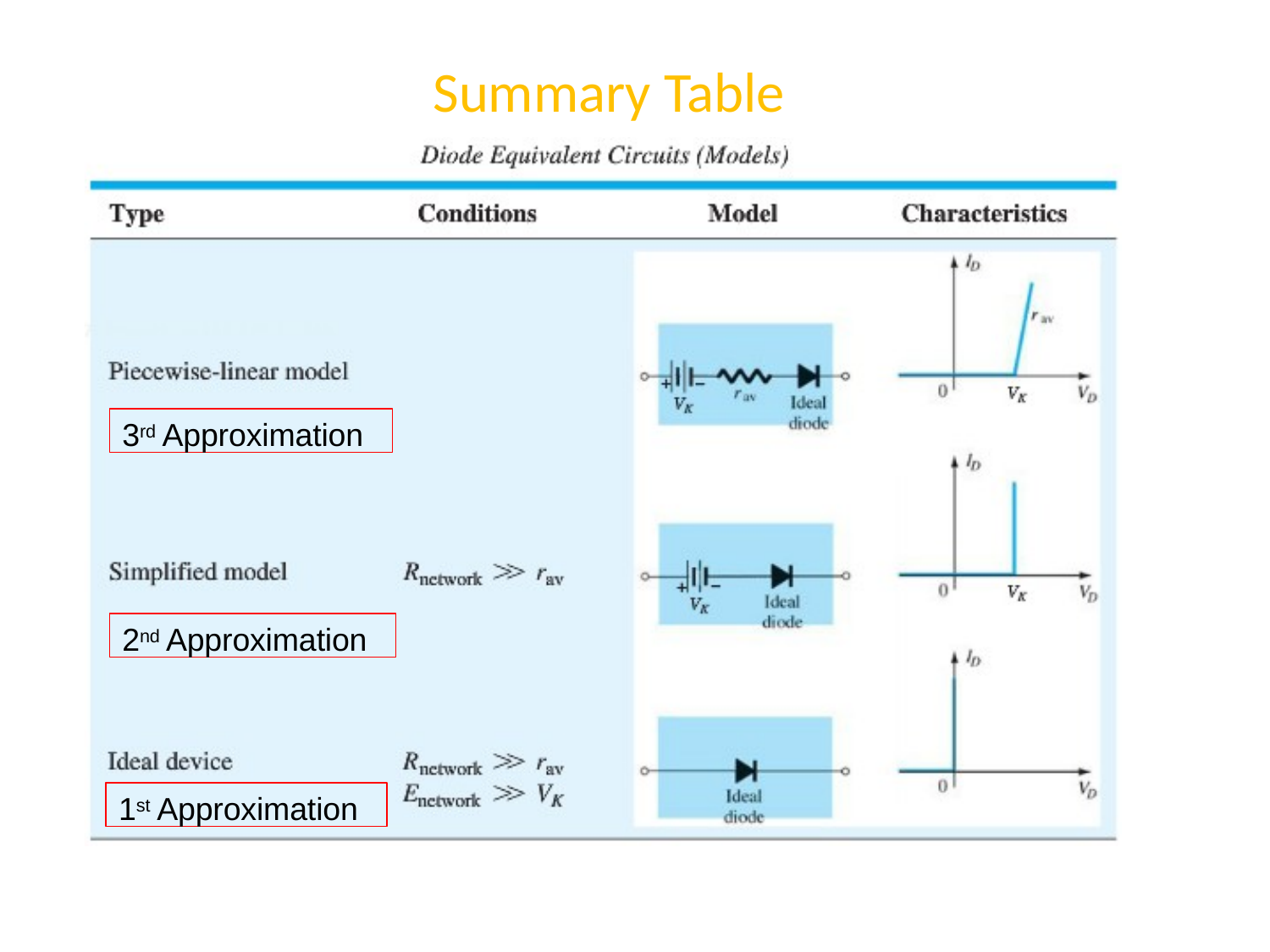

# Summary Table

3rd Approximation
2nd Approximation
1st Approximation